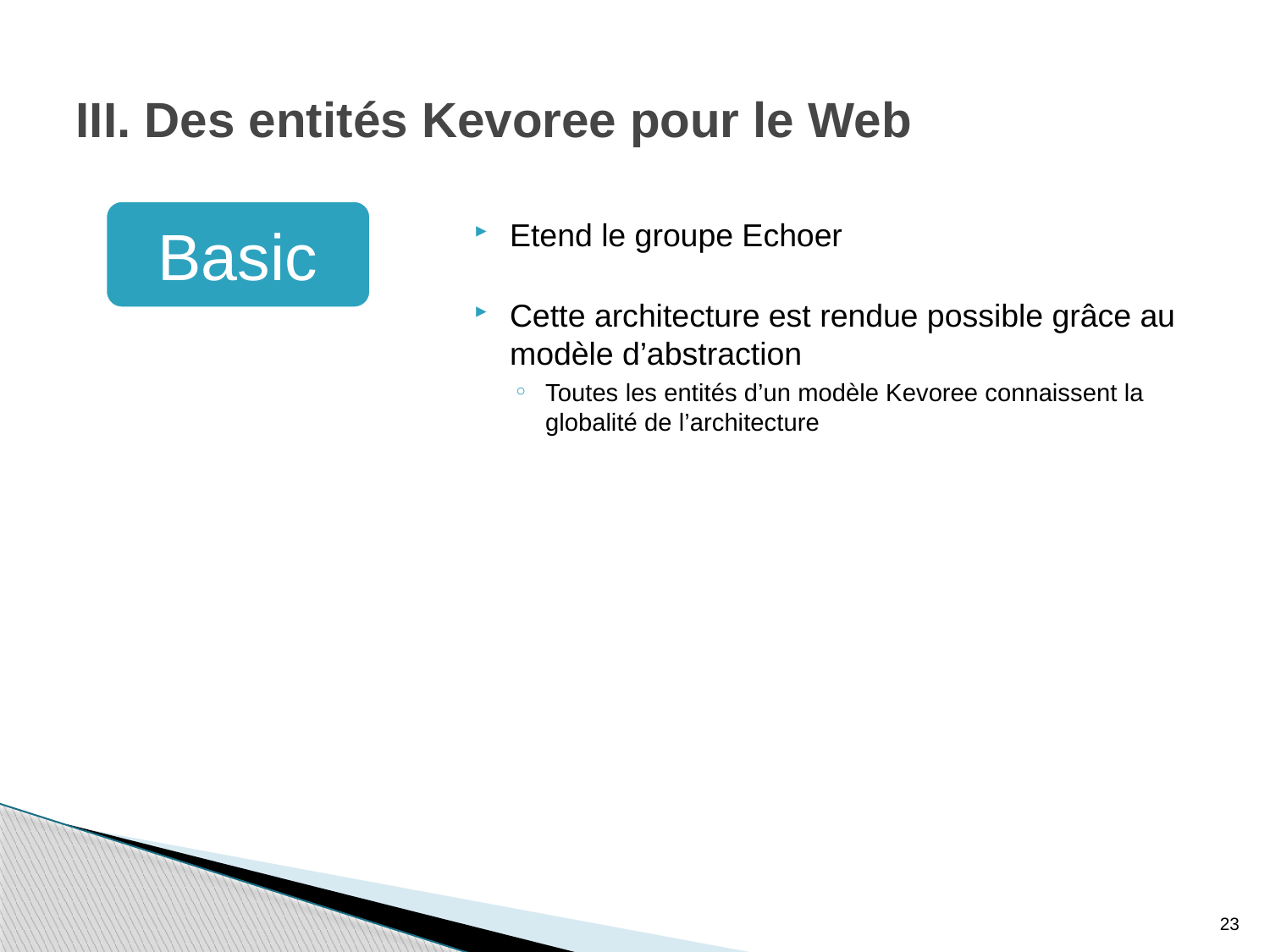

# III. Des entités Kevoree pour le Web
Echoer
Basic
Etend le groupe Echoer

Cette architecture est rendue possible grâce au modèle d’abstraction
Toutes les entités d’un modèle Kevoree connaissent la globalité de l’architecture
23